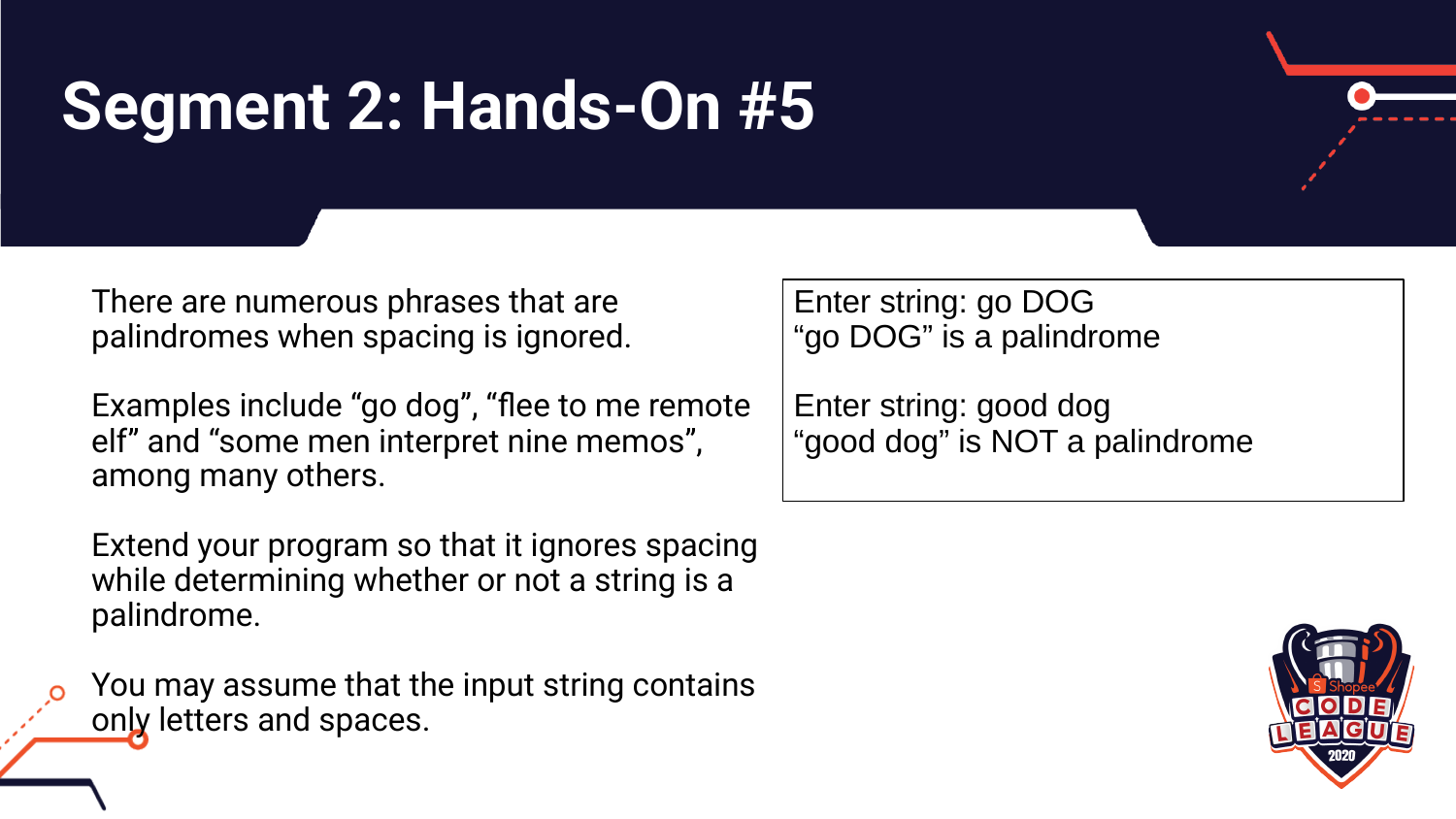

# Segment 2: Hands-On #5
There are numerous phrases that are palindromes when spacing is ignored.

Examples include “go dog”, “flee to me remote elf” and “some men interpret nine memos”, among many others.

Extend your program so that it ignores spacing while determining whether or not a string is a palindrome.

You may assume that the input string contains only letters and spaces.

Enter string: go DOG
“go DOG” is a palindrome

Enter string: good dog
“good dog” is NOT a palindrome